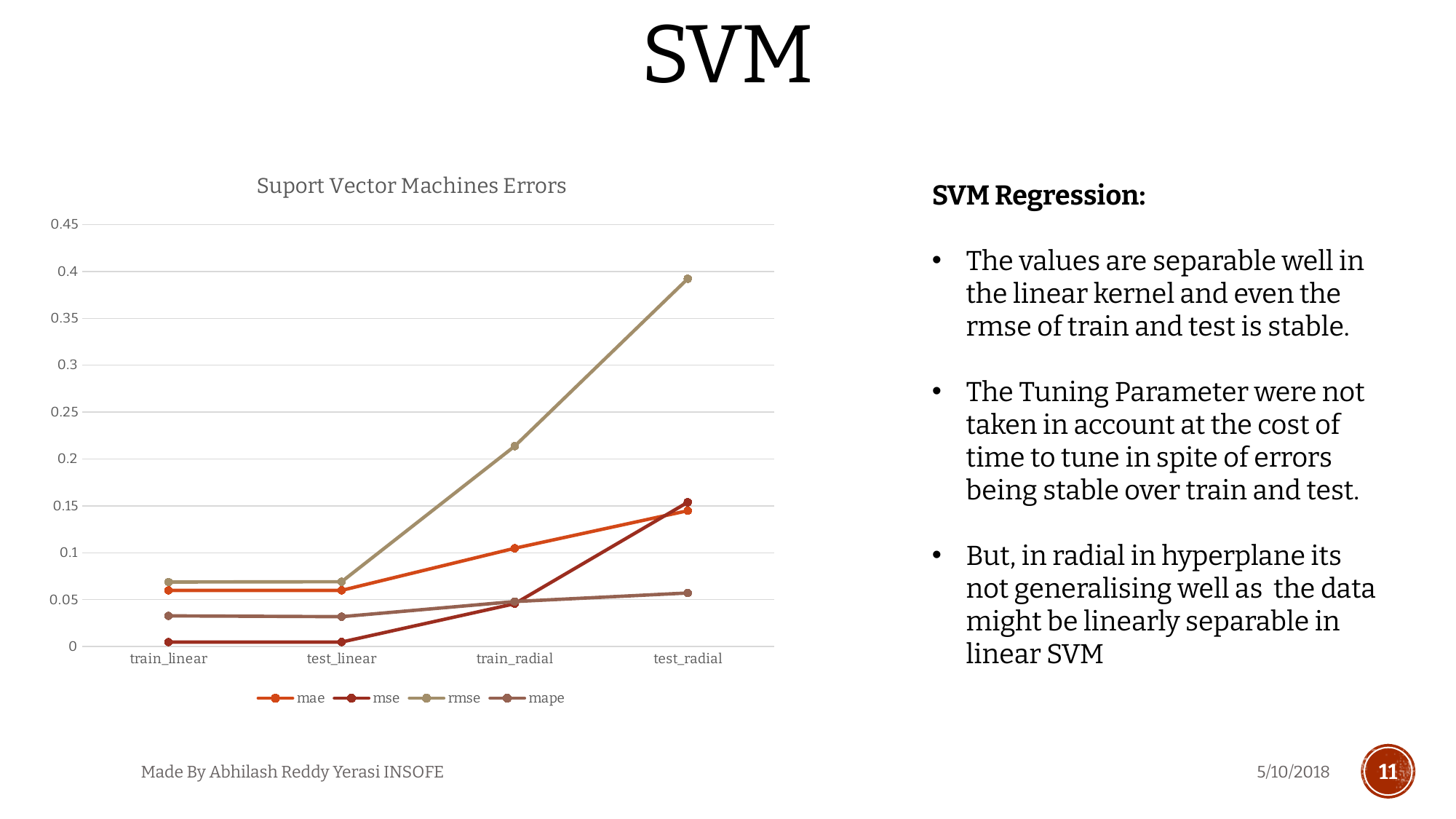

# SVM

### Chart: Suport Vector Machines Errors

| Category | mae | mse | rmse | mape |
|---|---|---|---|---|
| train_linear | 0.059906972 | 0.004732791 | 0.068795287 | 0.032717655 |
| test_linear | 0.059887793 | 0.004778034 | 0.069123328 | 0.031849717 |
| train_radial | 0.10480454 | 0.04563407 | 0.21362133 | 0.04800144 |
| test_radial | 0.14484999 | 0.15385801 | 0.39224739 | 0.05710436 |
SVM Regression:

The values are separable well in the linear kernel and even the rmse of train and test is stable.

The Tuning Parameter were not taken in account at the cost of time to tune in spite of errors being stable over train and test.

But, in radial in hyperplane its not generalising well as  the data might be linearly separable in linear SVM
Made By Abhilash Reddy Yerasi INSOFE
5/10/2018
11